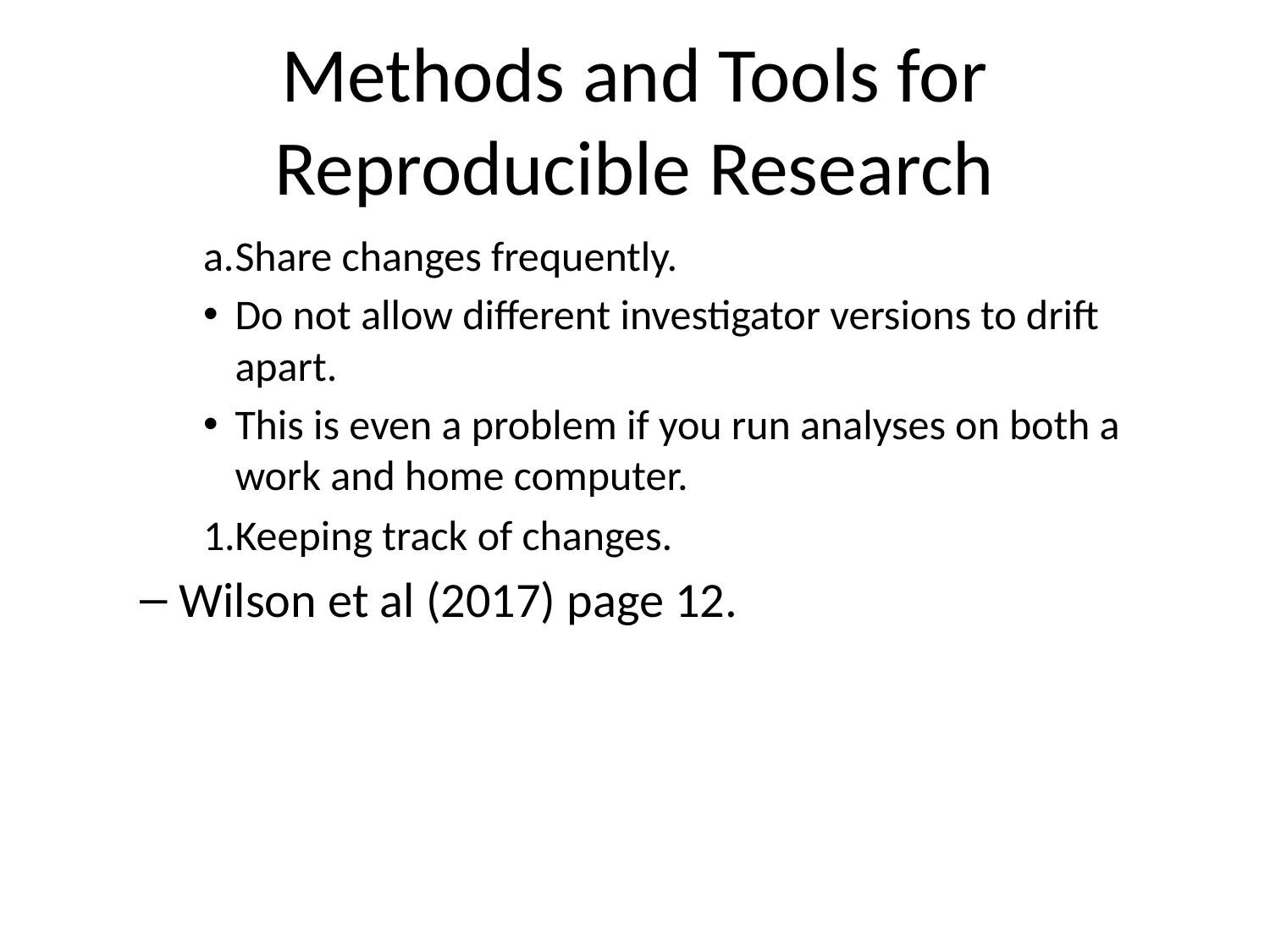

# Methods and Tools for Reproducible Research
Share changes frequently.
Do not allow different investigator versions to drift apart.
This is even a problem if you run analyses on both a work and home computer.
Keeping track of changes.
Wilson et al (2017) page 12.